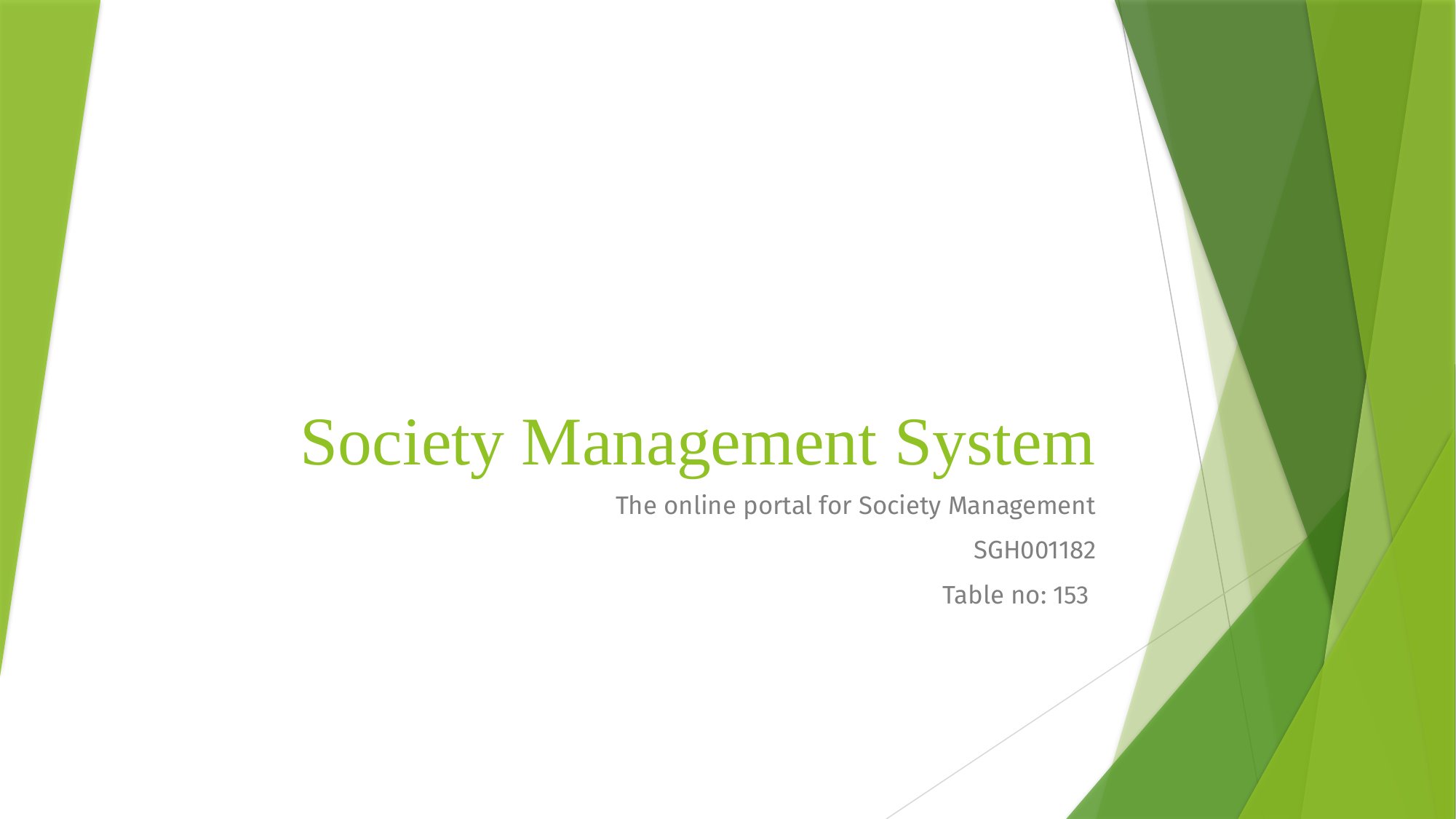

# Society Management System
The online portal for Society Management
SGH001182
Table no: 153